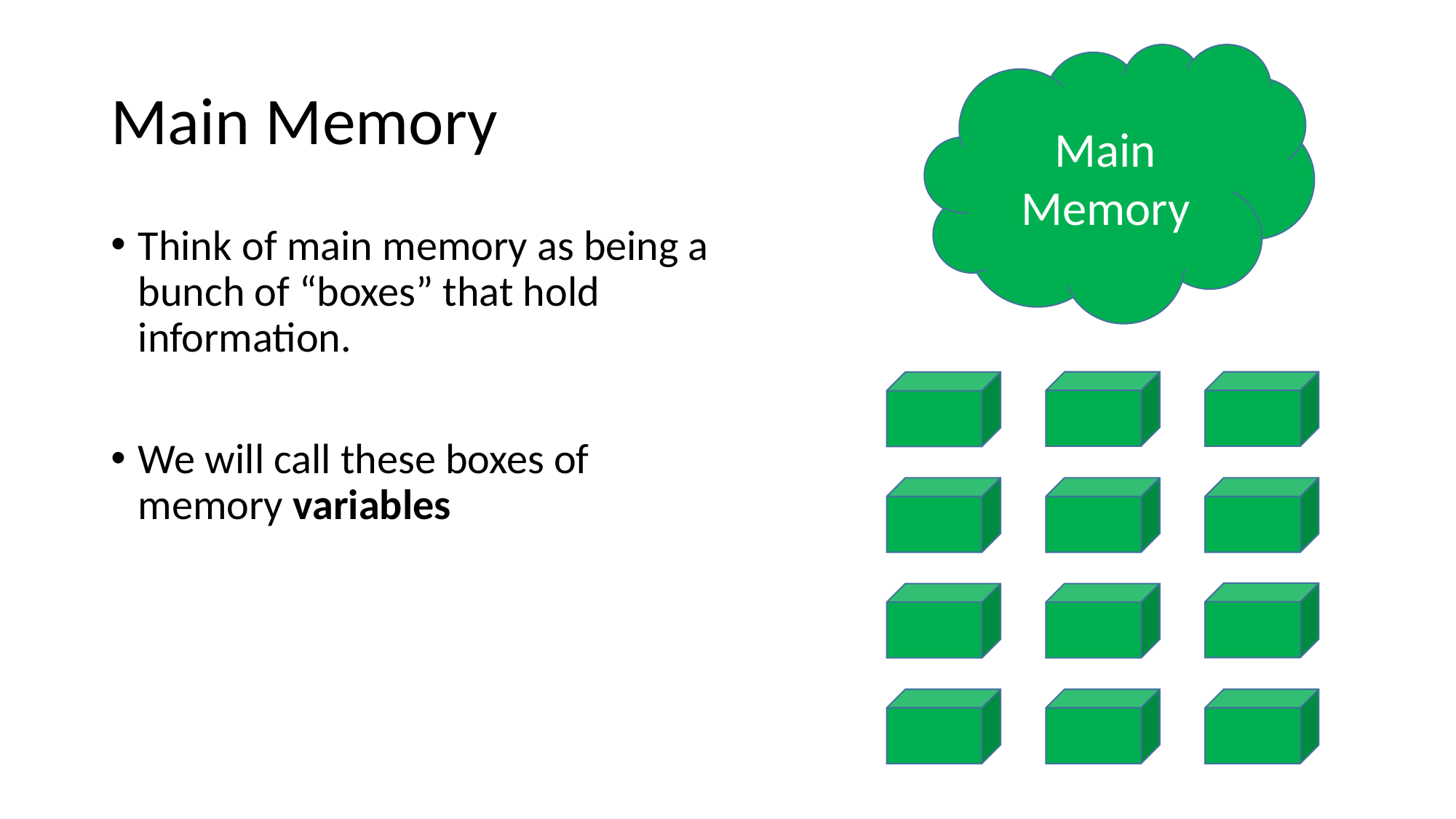

# Main Memory
Main Memory
Think of main memory as being a bunch of “boxes” that hold information.

We will call these boxes of memory variables